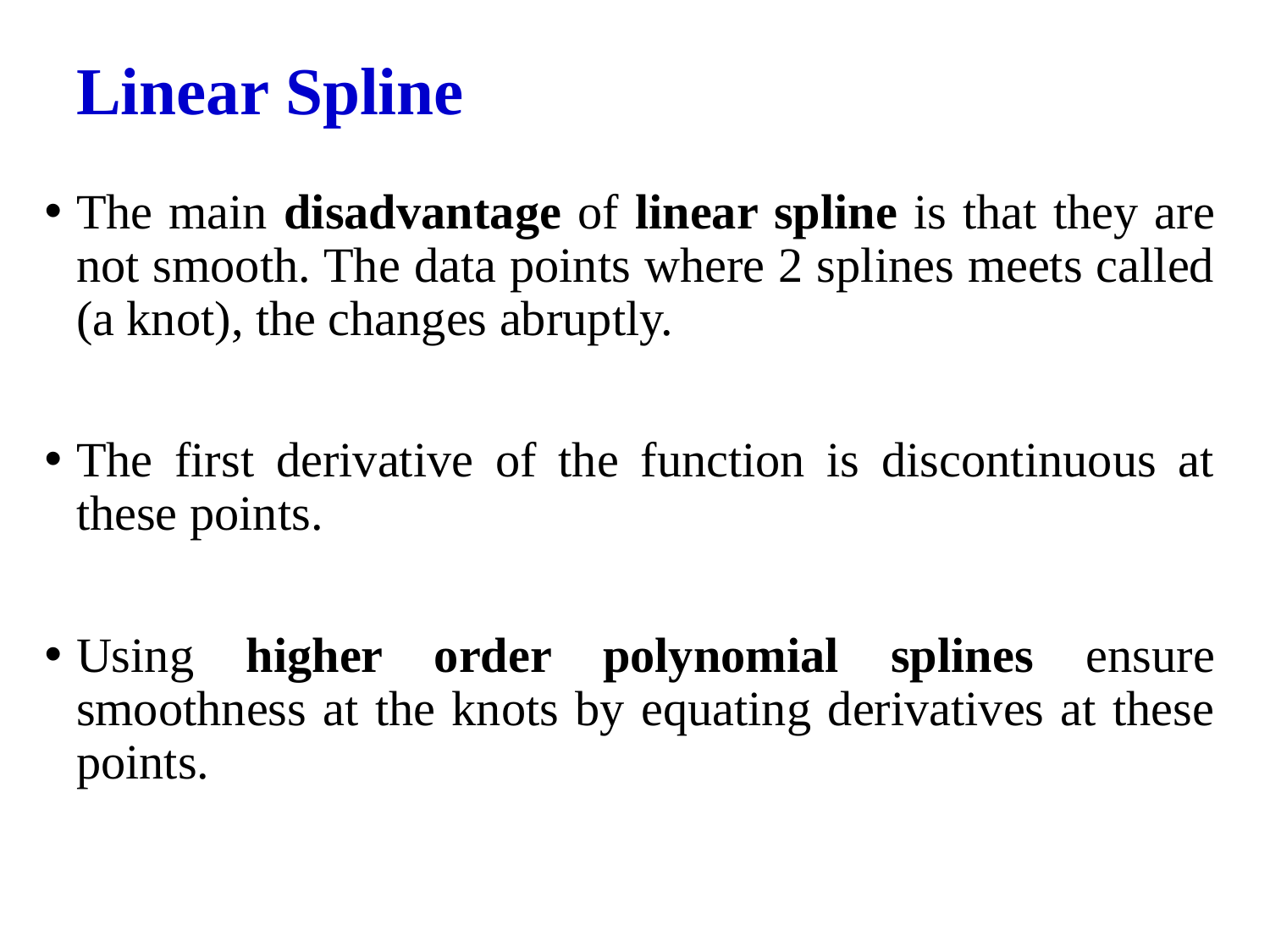

# Linear Spline
The main disadvantage of linear spline is that they are not smooth. The data points where 2 splines meets called (a knot), the changes abruptly.

The first derivative of the function is discontinuous at these points.

Using higher order polynomial splines ensure smoothness at the knots by equating derivatives at these points.